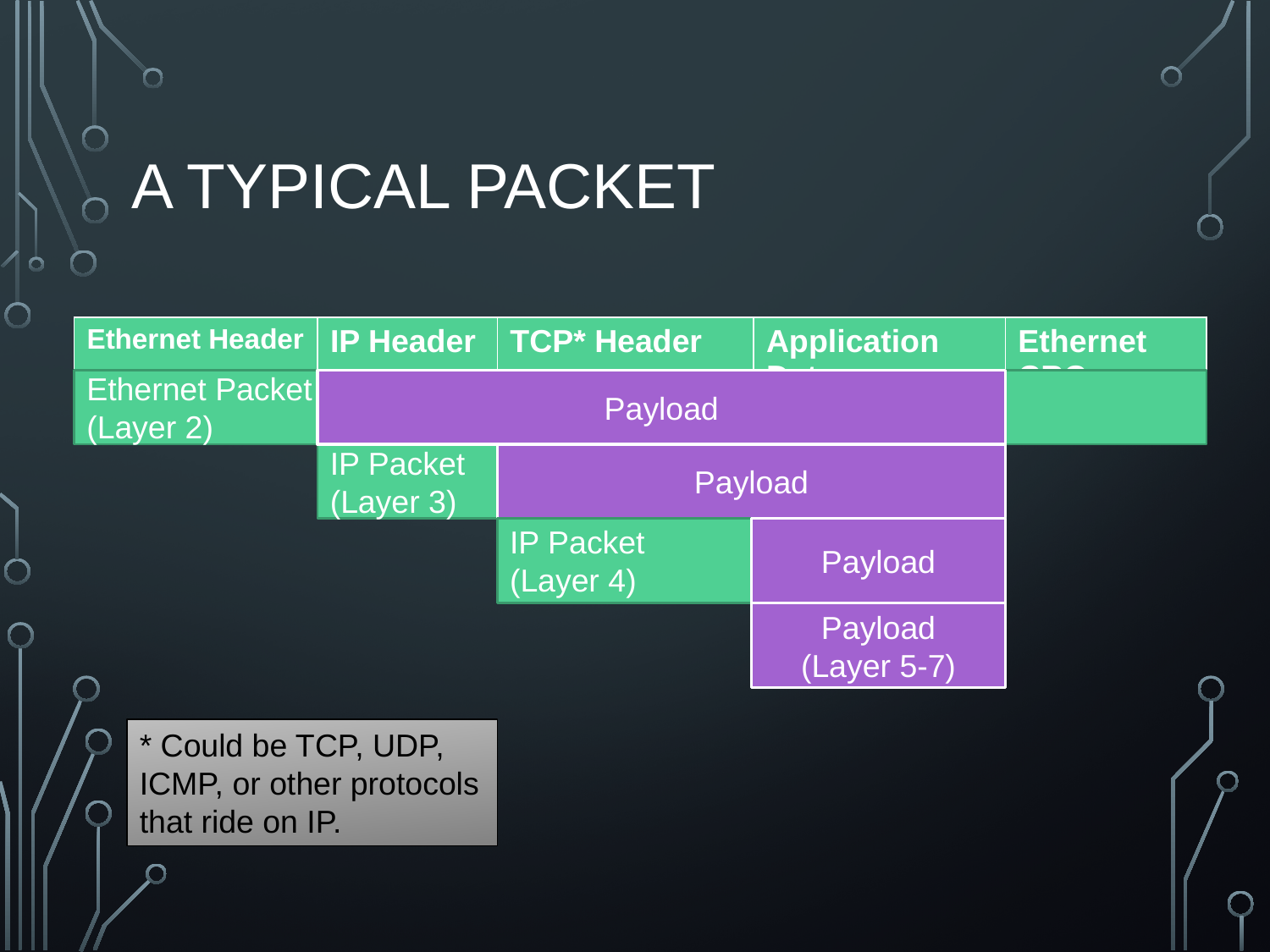

# A typical packet
| Ethernet Header | IP Header | TCP\* Header | Application Data | Ethernet CRC |
| --- | --- | --- | --- | --- |
Ethernet Packet
(Layer 2)
Payload
IP Packet
(Layer 3)
Payload
IP Packet
(Layer 4)
Payload
Payload
(Layer 5-7)
* Could be TCP, UDP, ICMP, or other protocols that ride on IP.